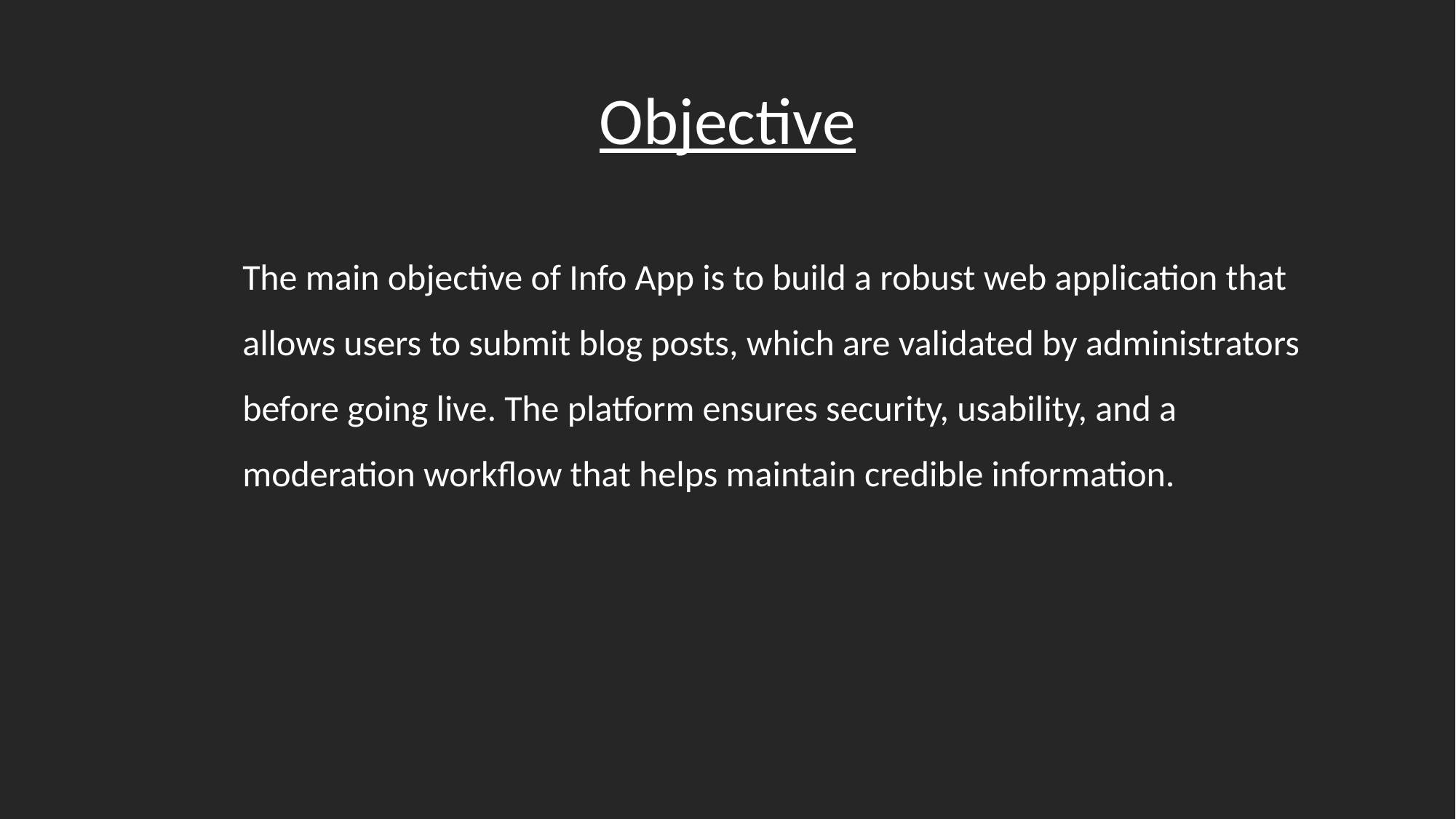

# Objective
The main objective of Info App is to build a robust web application that allows users to submit blog posts, which are validated by administrators before going live. The platform ensures security, usability, and a moderation workflow that helps maintain credible information.